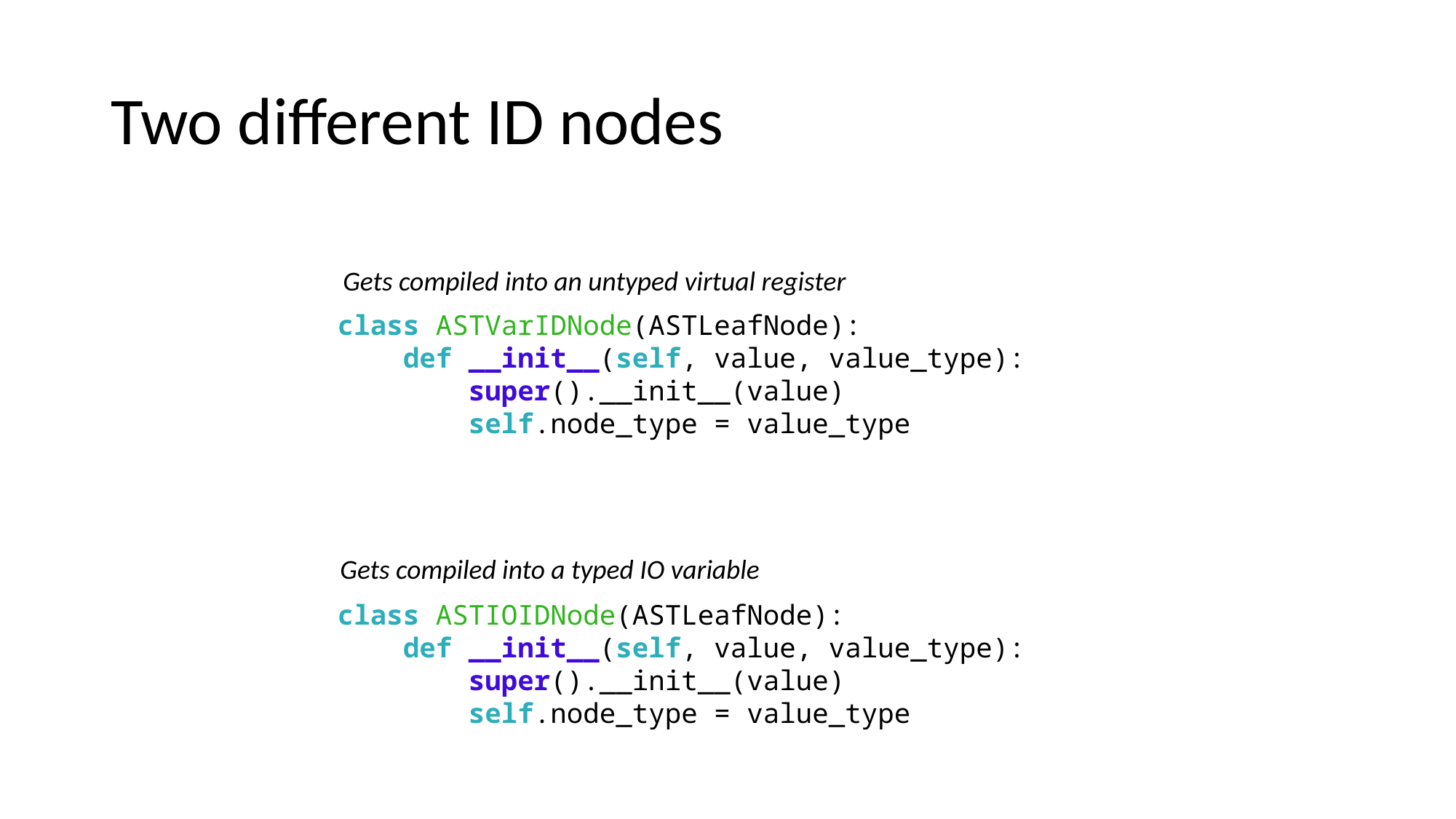

# Two different ID nodes
Gets compiled into an untyped virtual register
class ASTVarIDNode(ASTLeafNode):
    def __init__(self, value, value_type):
        super().__init__(value)
        self.node_type = value_type
Gets compiled into a typed IO variable
class ASTIOIDNode(ASTLeafNode):
    def __init__(self, value, value_type):
        super().__init__(value)
        self.node_type = value_type